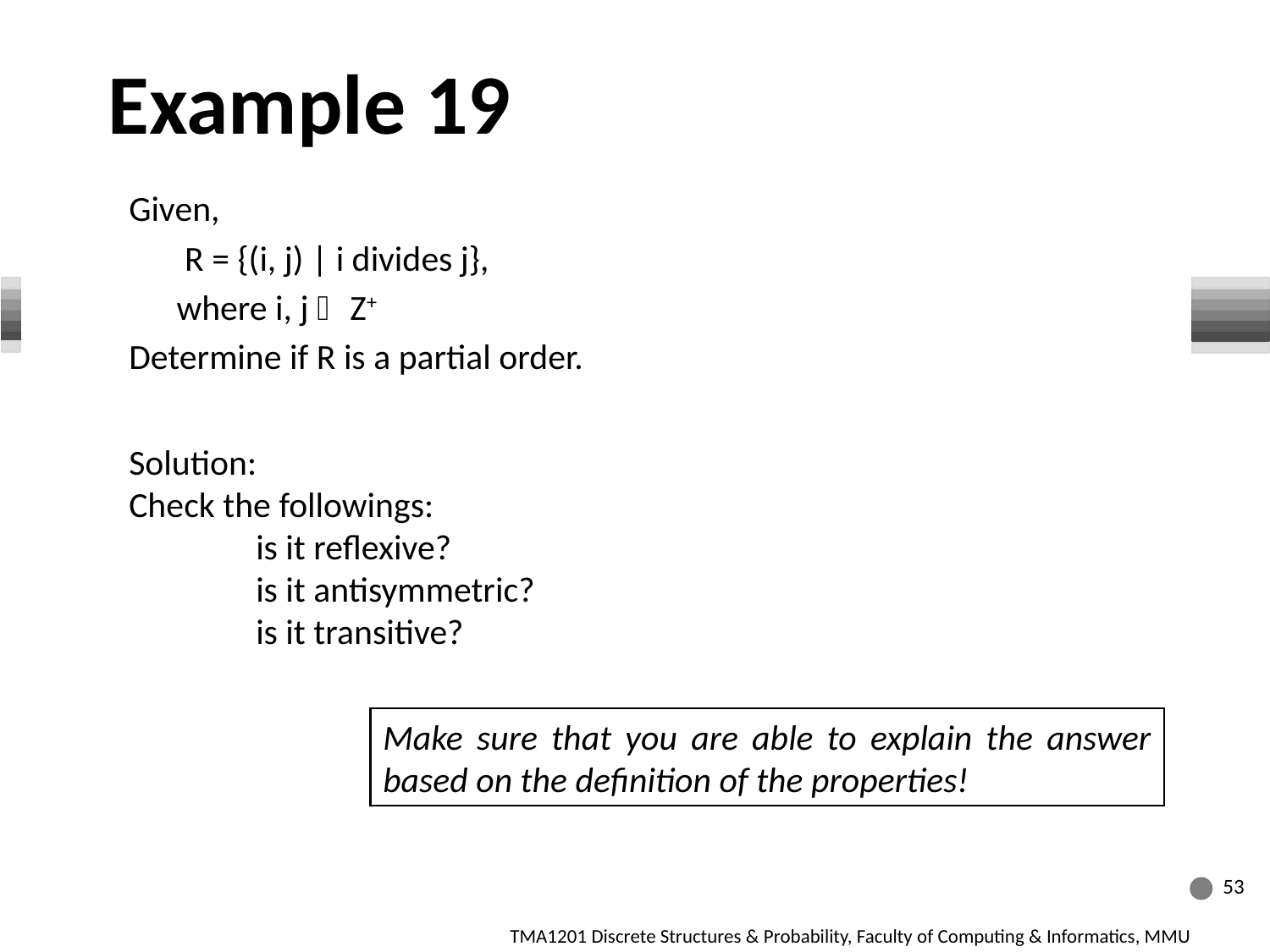

Example 19
Given,
	 R = {(i, j) | i divides j},
	where i, j ∈ Z+
Determine if R is a partial order.
Solution:
Check the followings:
	is it reflexive?
	is it antisymmetric?
	is it transitive?
Make sure that you are able to explain the answer based on the definition of the properties!
53
TMA1201 Discrete Structures & Probability, Faculty of Computing & Informatics, MMU